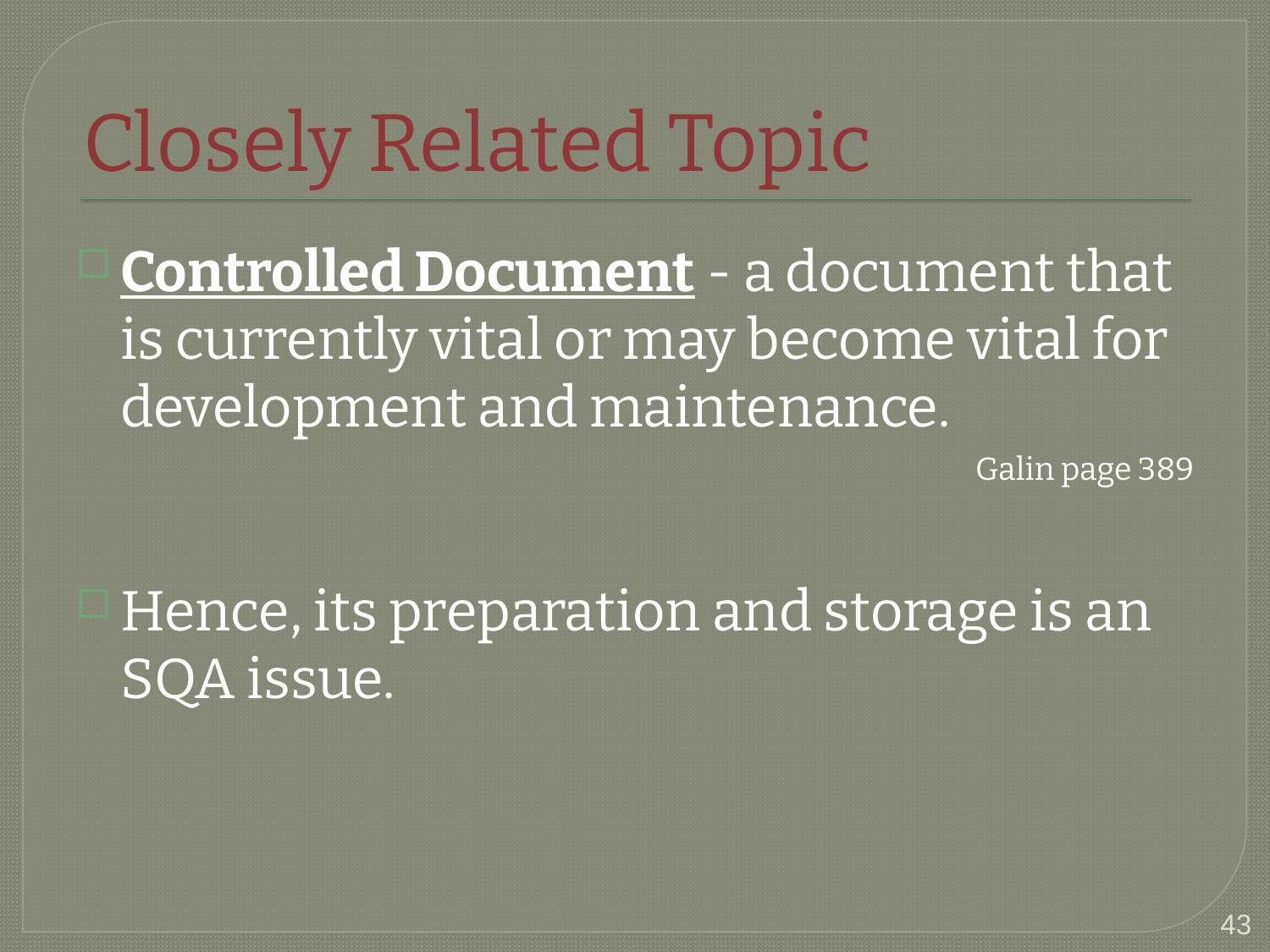

# Closely Related Topic
Controlled Document - a document that is currently vital or may become vital for development and maintenance.
Galin page 389

Hence, its preparation and storage is an  SQA issue.
43